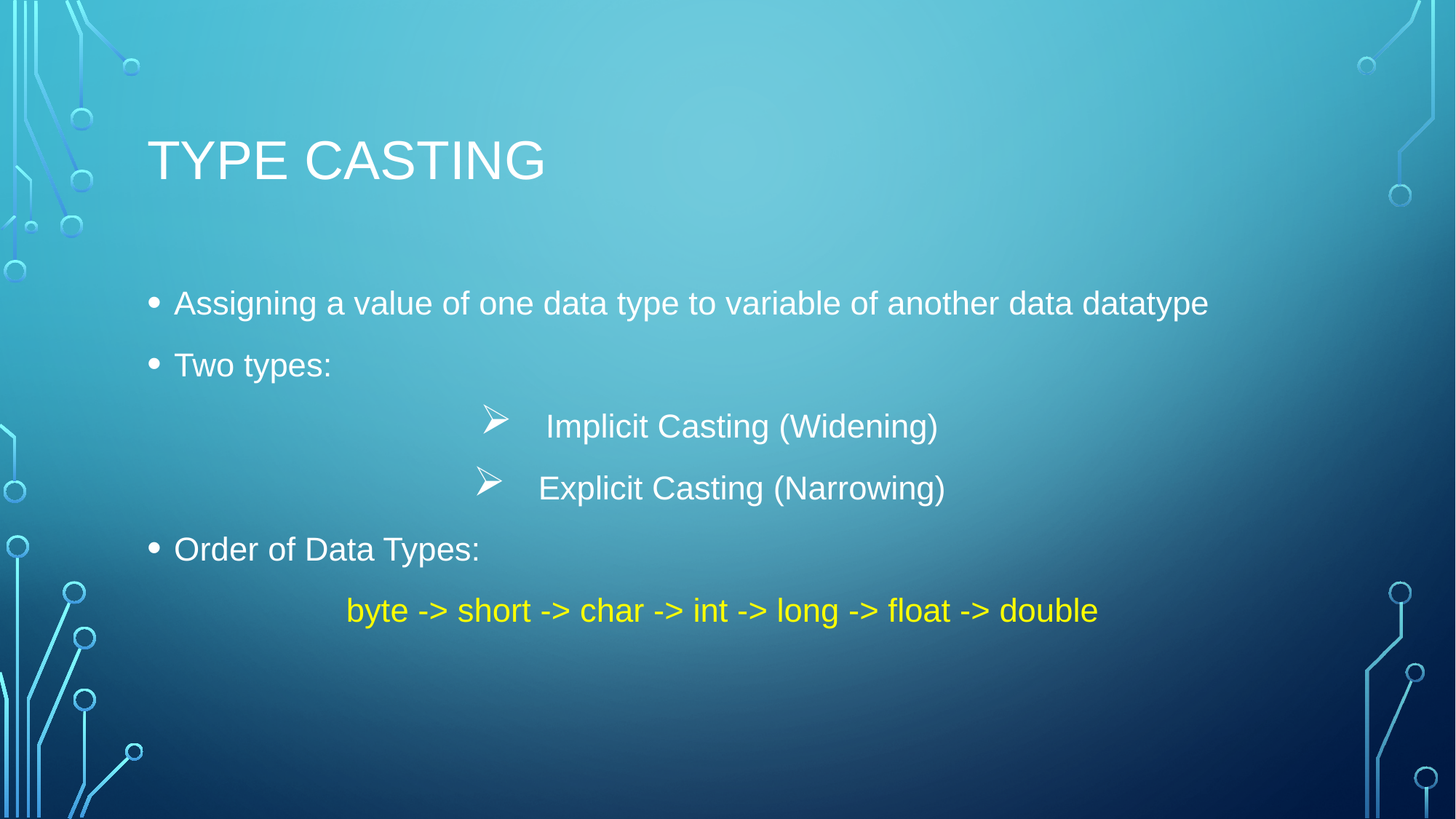

# Type Casting
Assigning a value of one data type to variable of another data datatype
Two types:
Implicit Casting (Widening)
Explicit Casting (Narrowing)
Order of Data Types:
byte -> short -> char -> int -> long -> float -> double